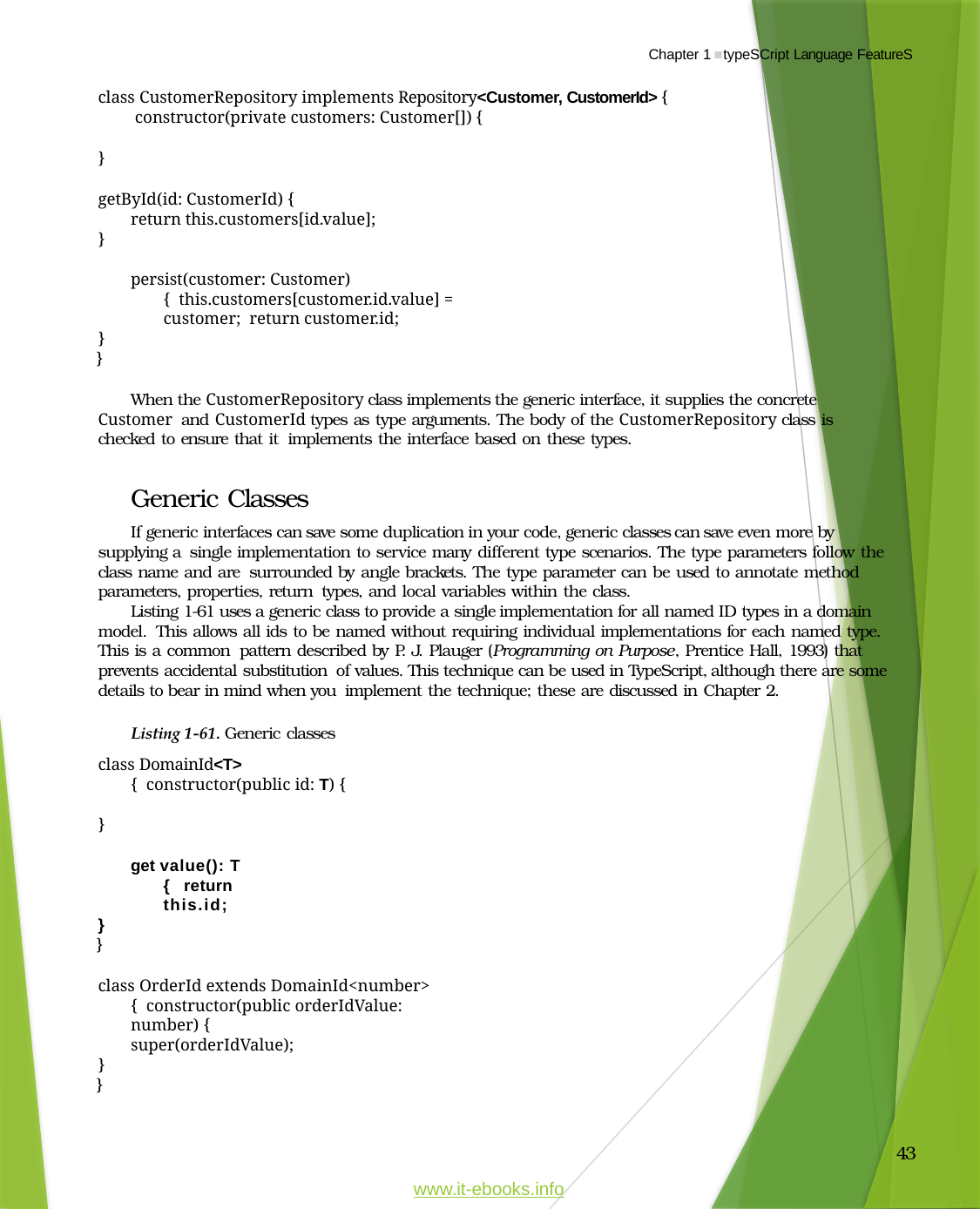

Chapter 1 ■ typeSCript Language FeatureS

class CustomerRepository implements Repository<Customer, CustomerId> {  constructor(private customers: Customer[]) {

}

getById(id: CustomerId) {
return this.customers[id.value];
}

persist(customer: Customer) {  this.customers[customer.id.value] = customer;  return customer.id;
}
}

When the CustomerRepository class implements the generic interface, it supplies the concrete Customer  and CustomerId types as type arguments. The body of the CustomerRepository class is checked to ensure that it  implements the interface based on these types.

Generic Classes
If generic interfaces can save some duplication in your code, generic classes can save even more by supplying a  single implementation to service many different type scenarios. The type parameters follow the class name and are  surrounded by angle brackets. The type parameter can be used to annotate method parameters, properties, return  types, and local variables within the class.
Listing 1-61 uses a generic class to provide a single implementation for all named ID types in a domain model.  This allows all ids to be named without requiring individual implementations for each named type. This is a common  pattern described by P. J. Plauger (Programming on Purpose, Prentice Hall, 1993) that prevents accidental substitution  of values. This technique can be used in TypeScript, although there are some details to bear in mind when you  implement the technique; these are discussed in Chapter 2.

Listing 1-61. Generic classes
class DomainId<T> {  constructor(public id: T) {

}

get value(): T {  return this.id;
}
}

class OrderId extends DomainId<number> {  constructor(public orderIdValue: number) {
super(orderIdValue);
}
}
43
www.it-ebooks.info